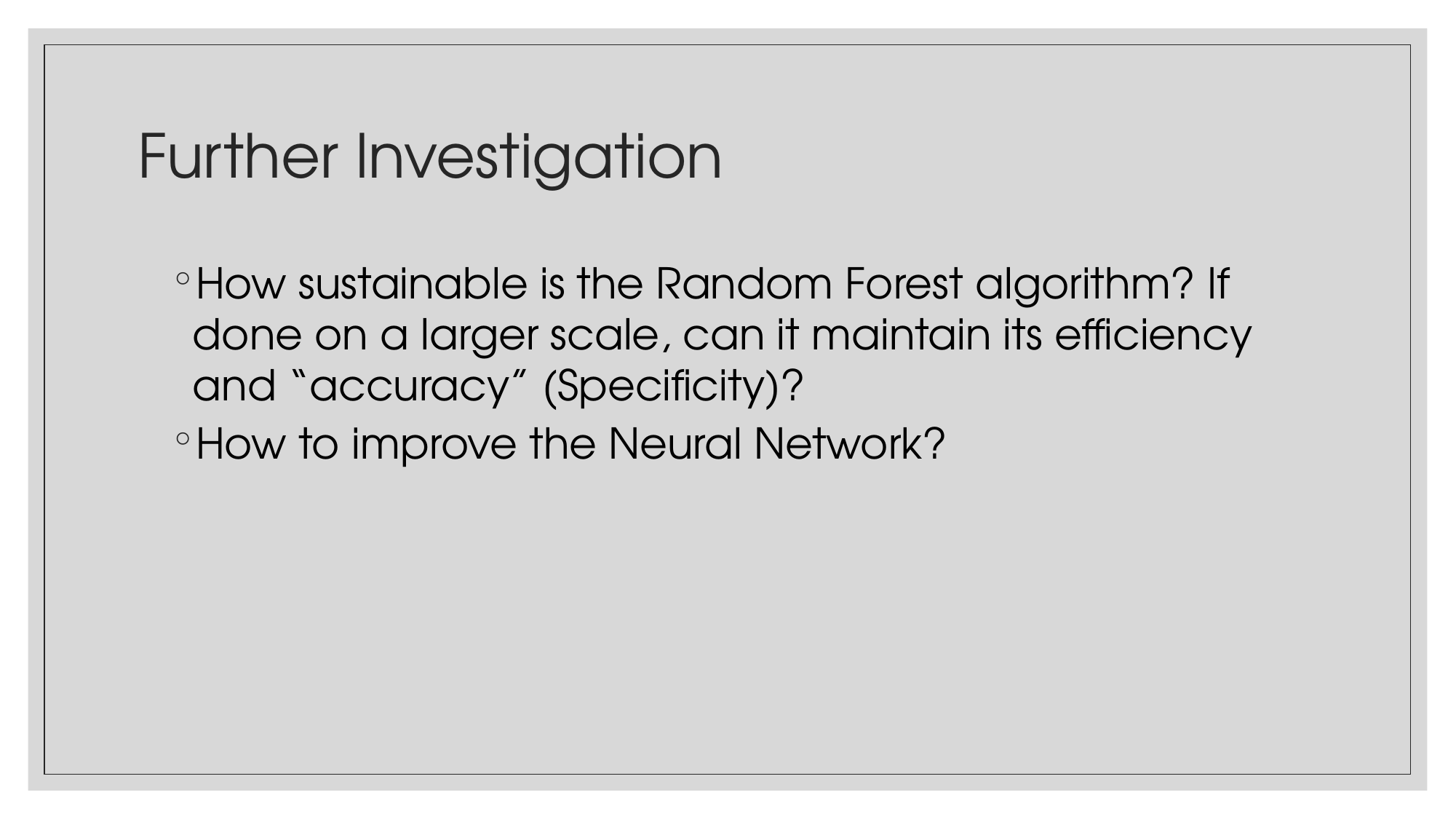

# Further Investigation
How sustainable is the Random Forest algorithm? If done on a larger scale, can it maintain its efficiency and “accuracy” (Specificity)?
How to improve the Neural Network?